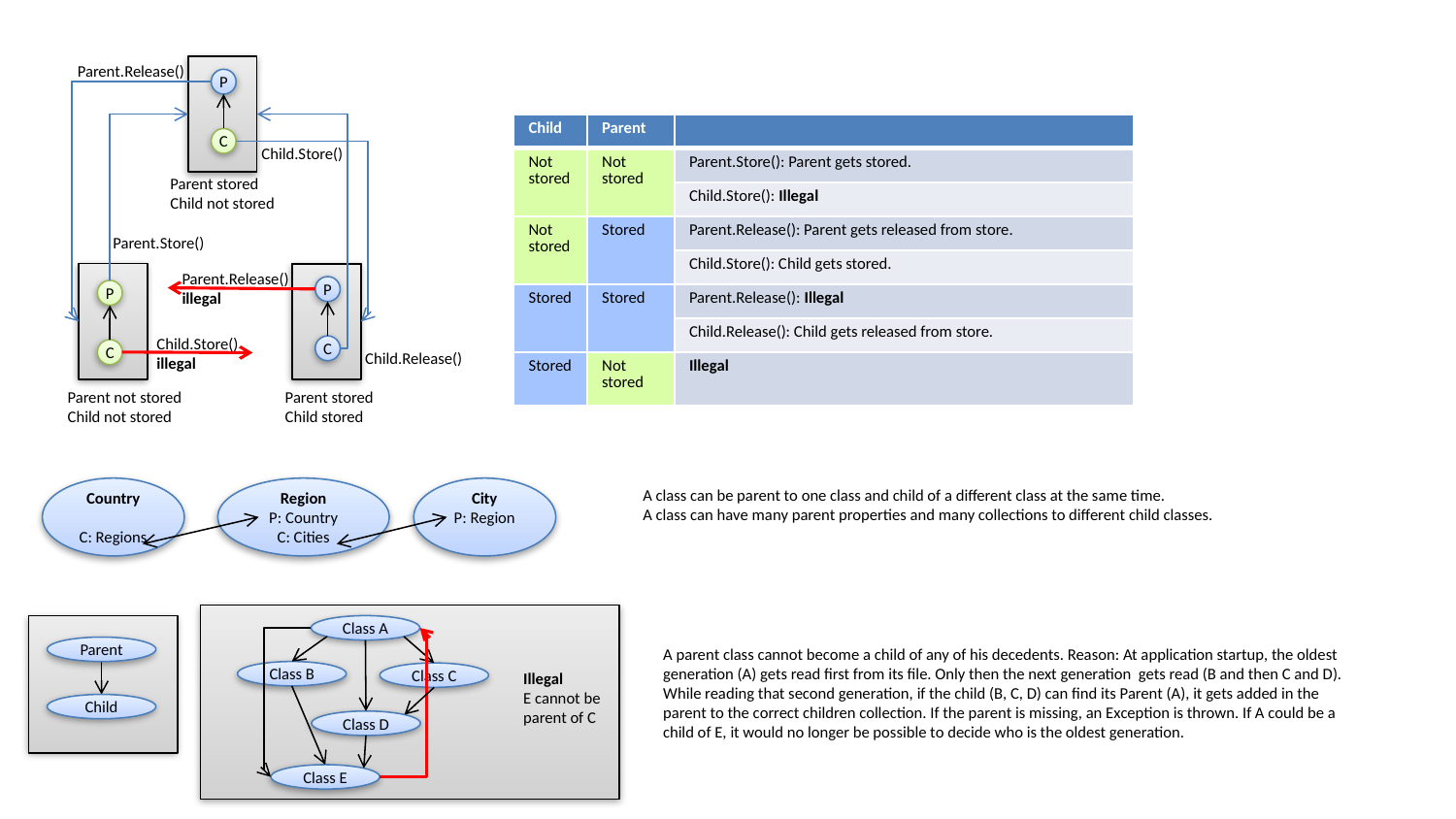

Parent.Release()

P
| Child | Parent |  |
| --- | --- | --- |
| Not stored | Not stored | Parent.Store(): Parent gets stored. |
|  |  | Child.Store(): Illegal |
| Not stored | Stored | Parent.Release(): Parent gets released from store. |
|  |  | Child.Store(): Child gets stored. |
| Stored | Stored | Parent.Release(): Illegal |
|  |  | Child.Release(): Child gets released from store. |
| Stored | Not stored | Illegal |
C
Child.Store()
Parent stored
Child not stored
Parent.Store()
Parent.Release()
illegal

P
P
Child.Store()
illegal
C
C
Child.Release()
Parent not stored
Child not stored
Parent stored
Child stored
Country

C: Regions
Region
P: Country
C: Cities
City
P: Region

A class can be parent to one class and child of a different class at the same time.
A class can have many parent properties and many collections to different child classes.

Class A
A parent class cannot become a child of any of his decedents. Reason: At application startup, the oldest generation (A) gets read first from its file. Only then the next generation  gets read (B and then C and D). While reading that second generation, if the child (B, C, D) can find its Parent (A), it gets added in the parent to the correct children collection. If the parent is missing, an Exception is thrown. If A could be a child of E, it would no longer be possible to decide who is the oldest generation.
Parent
Class B
Illegal
E cannot be
parent of C
Class C
Child
Class D
Class E